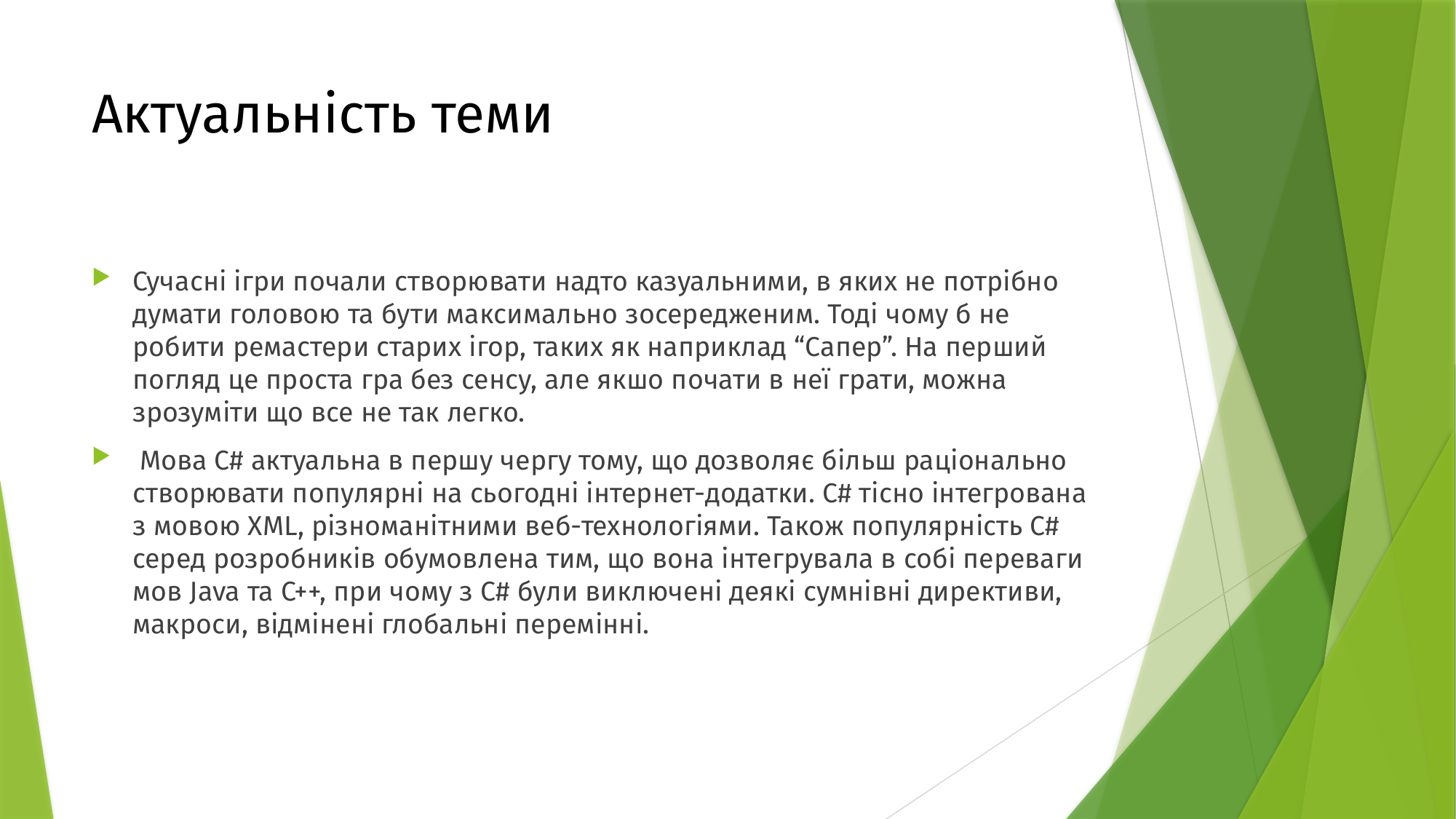

# Актуальність теми
Сучасні ігри почали створювати надто казуальними, в яких не потрібно думати головою та бути максимально зосередженим. Тоді чому б не робити ремастери старих ігор, таких як наприклад “Сапер”. На перший погляд це проста гра без сенсу, але якшо почати в неї грати, можна зрозуміти що все не так легко.
 Мова С# актуальна в першу чергу тому, що дозволяє більш раціонально створювати популярні на сьогодні інтернет-додатки. С# тісно інтегрована з мовою XML, різноманітними веб-технологіями. Також популярність С# серед розробників обумовлена тим, що вона інтегрувала в собі переваги мов Java та С++, при чому з C# були виключені деякі сумнівні директиви, макроси, відмінені глобальні перемінні.